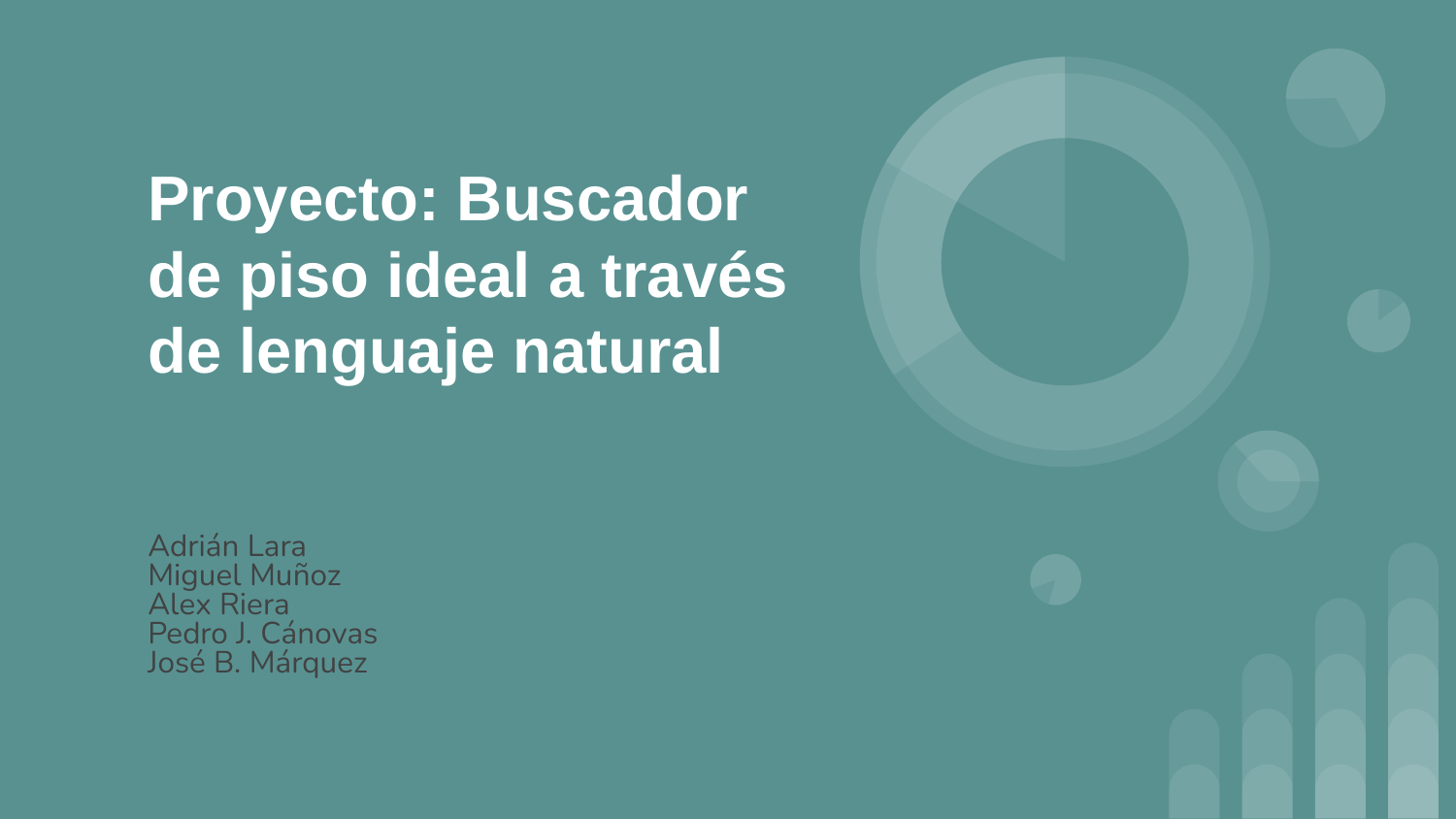

# Proyecto: Buscador de piso ideal a través de lenguaje natural
Adrián Lara
Miguel Muñoz
Alex Riera
Pedro J. Cánovas
José B. Márquez